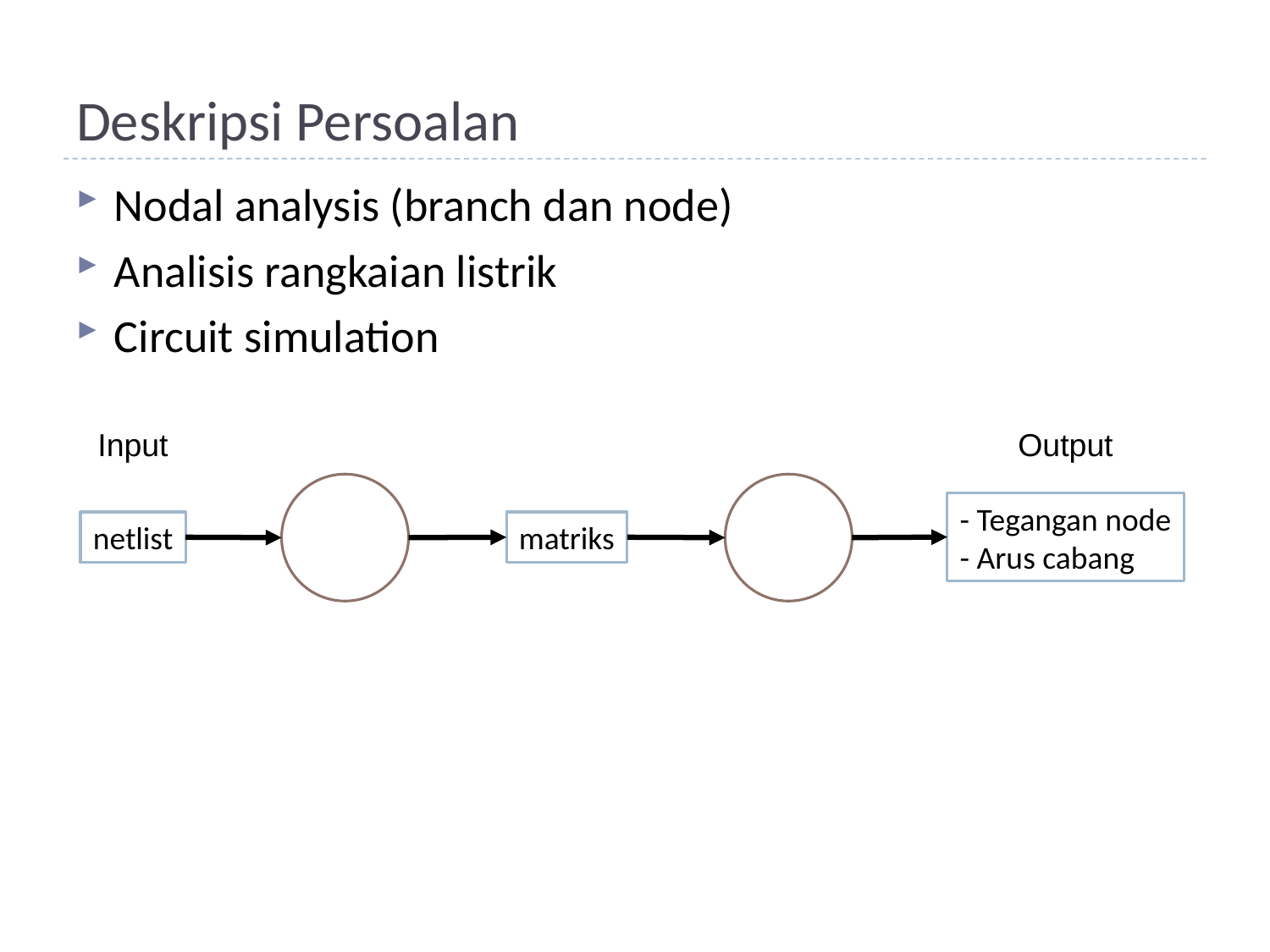

# Deskripsi Persoalan
Nodal analysis (branch dan node)
Analisis rangkaian listrik
Circuit simulation
Input
Output

- Tegangan node
- Arus cabang
netlist
matriks